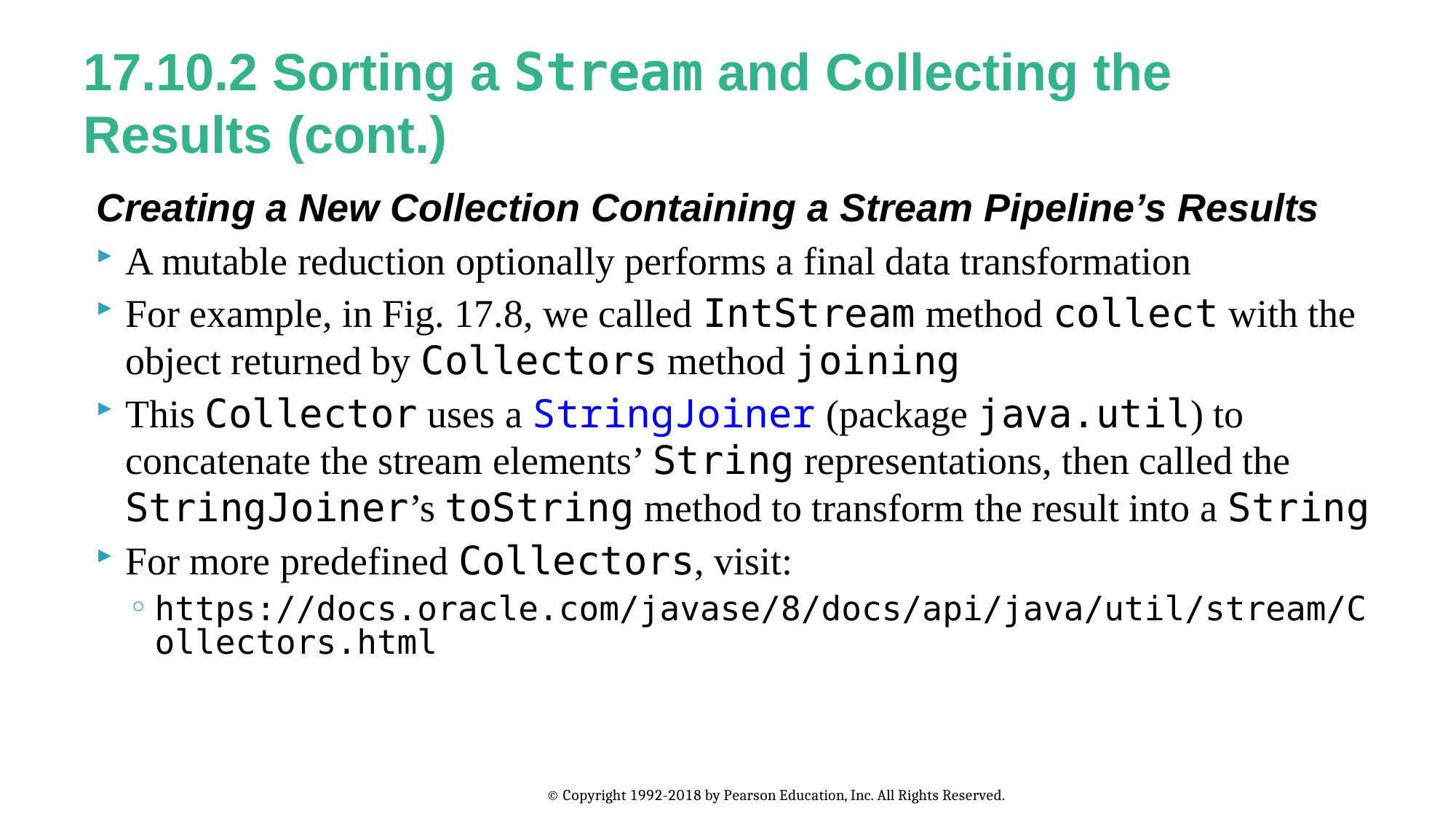

# 17.10.2 Sorting a Stream and Collecting the Results (cont.)
Creating a New Collection Containing a Stream Pipeline’s Results
A mutable reduction optionally performs a final data transformation
For example, in Fig. 17.8, we called IntStream method collect with the object returned by Collectors method joining
This Collector uses a StringJoiner (package java.util) to concatenate the stream elements’ String representations, then called the StringJoiner’s toString method to transform the result into a String
For more predefined Collectors, visit:
https://docs.oracle.com/javase/8/docs/api/java/util/stream/Collectors.html
© Copyright 1992-2018 by Pearson Education, Inc. All Rights Reserved.